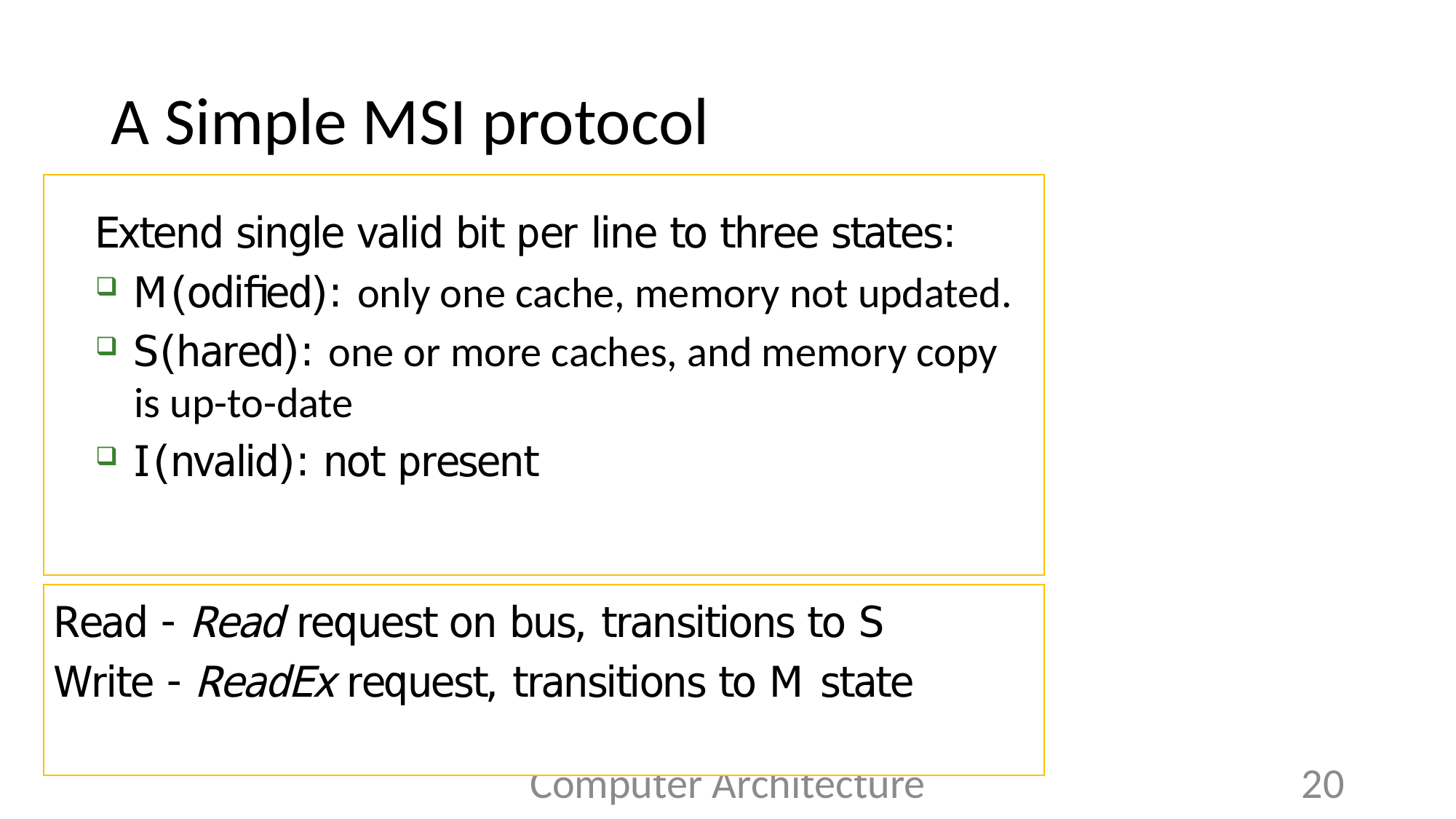

# A Simple MSI protocol
Extend single valid bit per line to three states:
M(odified): only one cache, memory not updated.
S(hared): one or more caches, and memory copy is up-to-date
I(nvalid): not present

Read - Read request on bus, transitions to S
Write - ReadEx request, transitions to M state

Computer Architecture
20